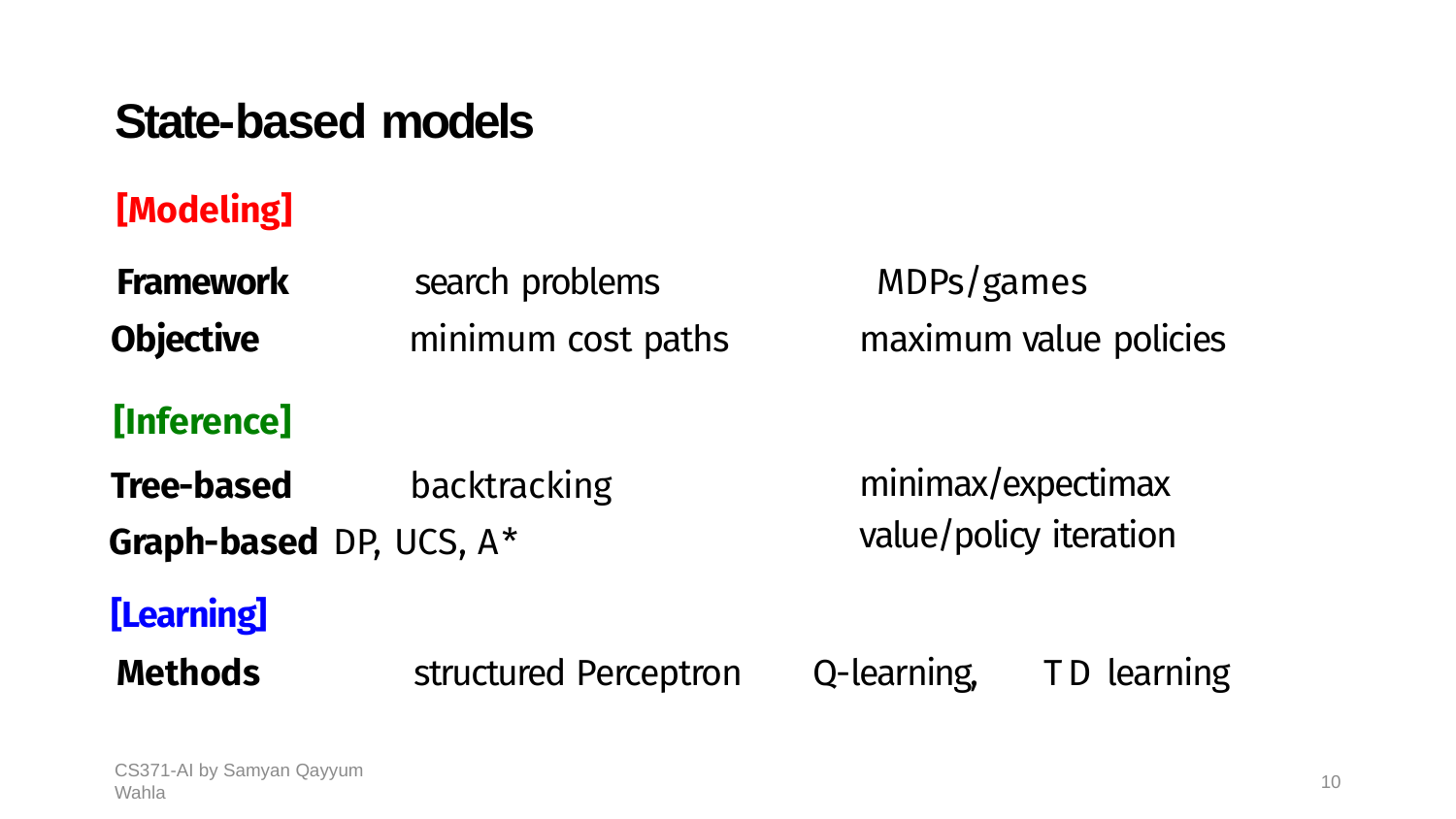

# State-based models
[Modeling]
Framework
search problems
MDPs/games
Objective
minimum cost paths
maximum value policies
[Inference]
minimax/expectimax
Tree-based	backtracking
Graph-based DP, UCS, A*
value/policy iteration
[Learning]
Methods
structured Perceptron      Q-learning,       TD learning
CS371-AI by Samyan Qayyum Wahla
10